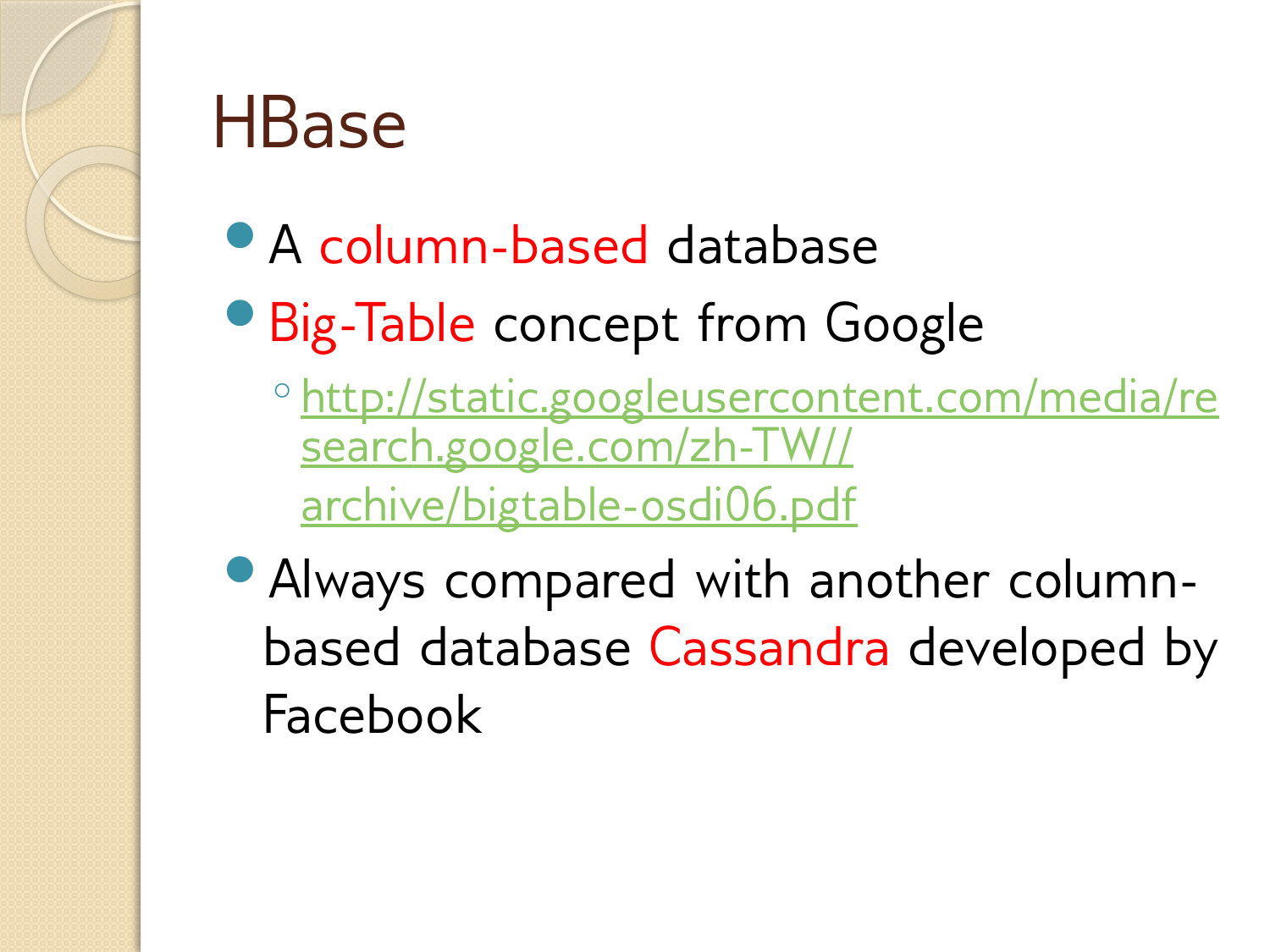

# HBase
A column-based database
Big-Table concept from Google
http://static.googleusercontent.com/media/research.google.com/zh-TW//archive/bigtable-osdi06.pdf
Always compared with another column-based database Cassandra developed by Facebook